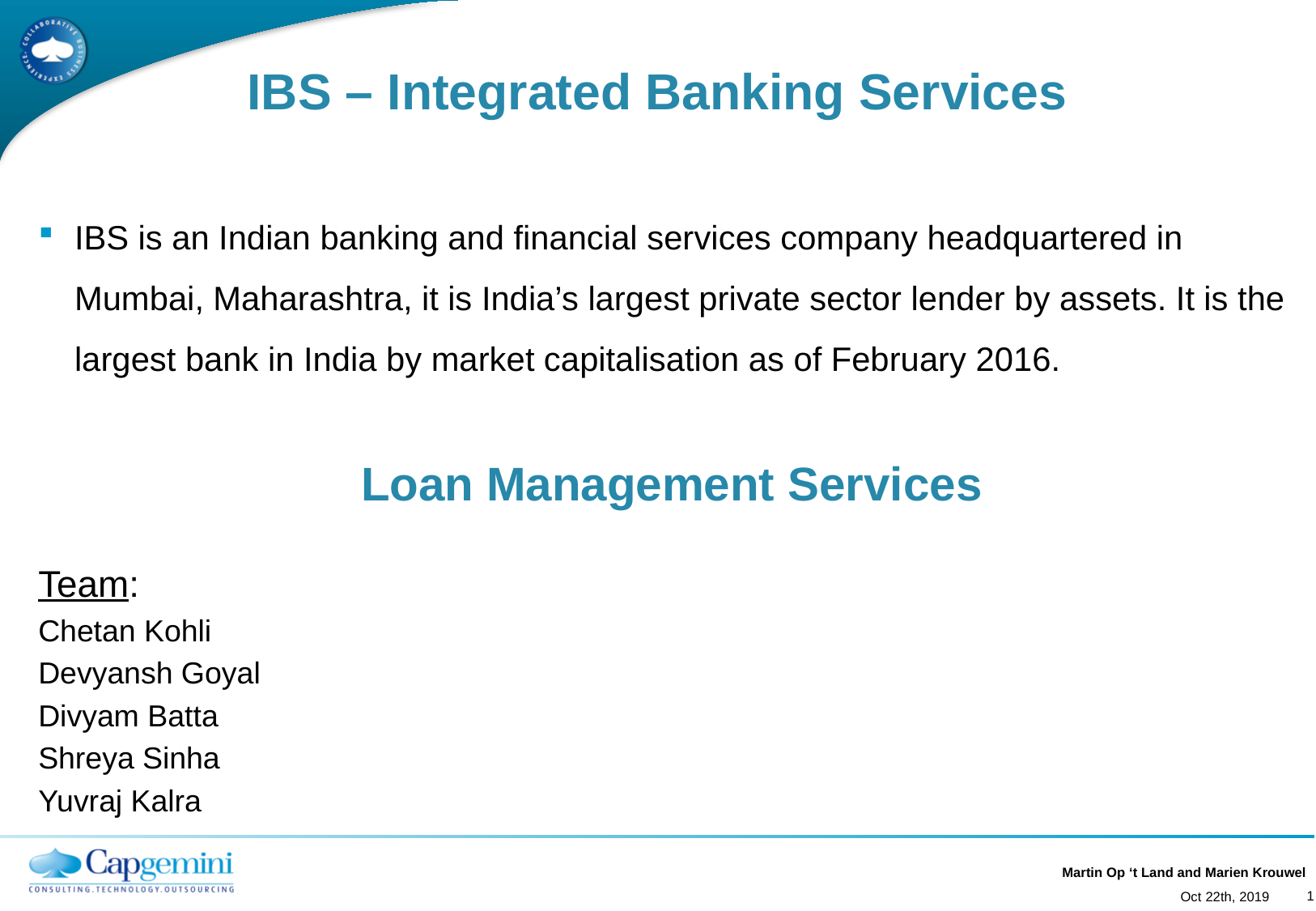

# IBS – Integrated Banking Services
IBS is an Indian banking and financial services company headquartered in Mumbai, Maharashtra, it is India’s largest private sector lender by assets. It is the largest bank in India by market capitalisation as of February 2016.

Loan Management Services

Team:
Chetan Kohli
Devyansh Goyal
Divyam Batta
Shreya Sinha
Yuvraj Kalra
Oct 22th, 2019
1